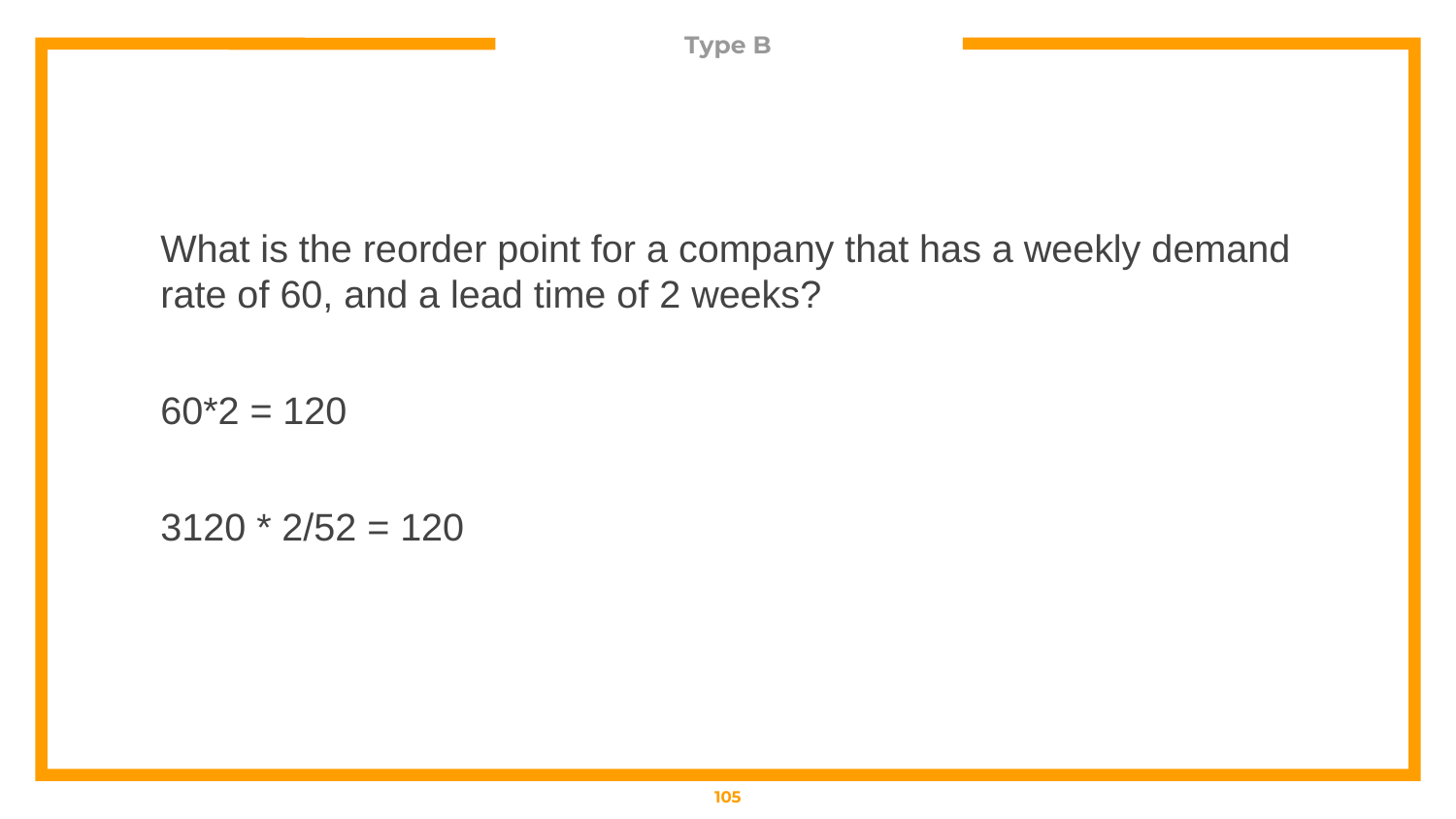

# Type B

What is the reorder point for a company that has a weekly demand rate of 60, and a lead time of 2 weeks?

60*2 = 120

3120 * 2/52 = 120
105